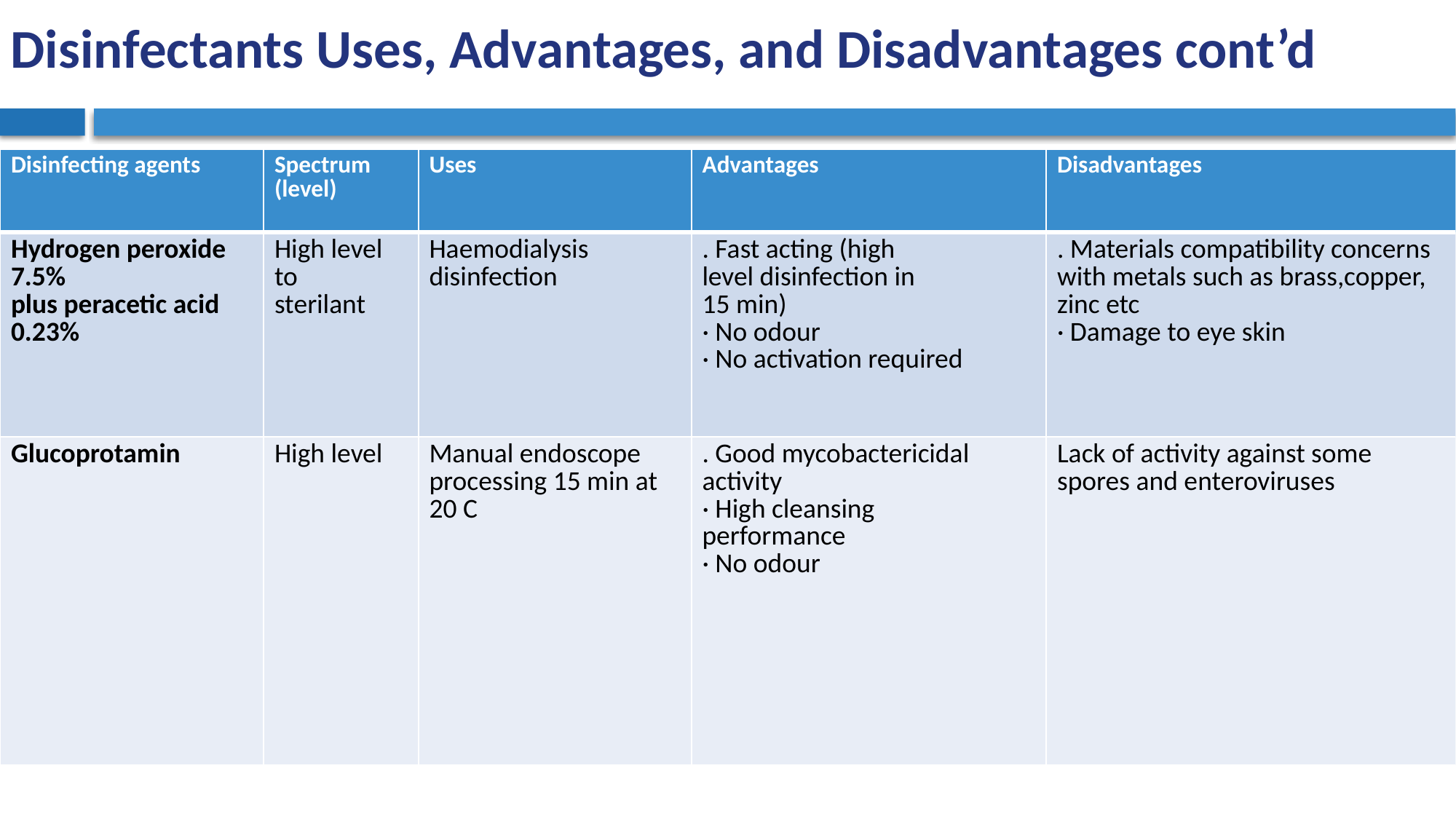

# Disinfectants Uses, Advantages, and Disadvantages cont’d
| Disinfecting agents | Spectrum (level) | Uses | Advantages | Disadvantages |
| --- | --- | --- | --- | --- |
| Hydrogen peroxide 7.5% plus peracetic acid 0.23% | High level to sterilant | Haemodialysis disinfection | . Fast acting (high level disinfection in 15 min) · No odour · No activation required | . Materials compatibility concerns with metals such as brass,copper, zinc etc · Damage to eye skin |
| Glucoprotamin | High level | Manual endoscope processing 15 min at 20 C | . Good mycobactericidal activity · High cleansing performance · No odour | Lack of activity against some spores and enteroviruses |